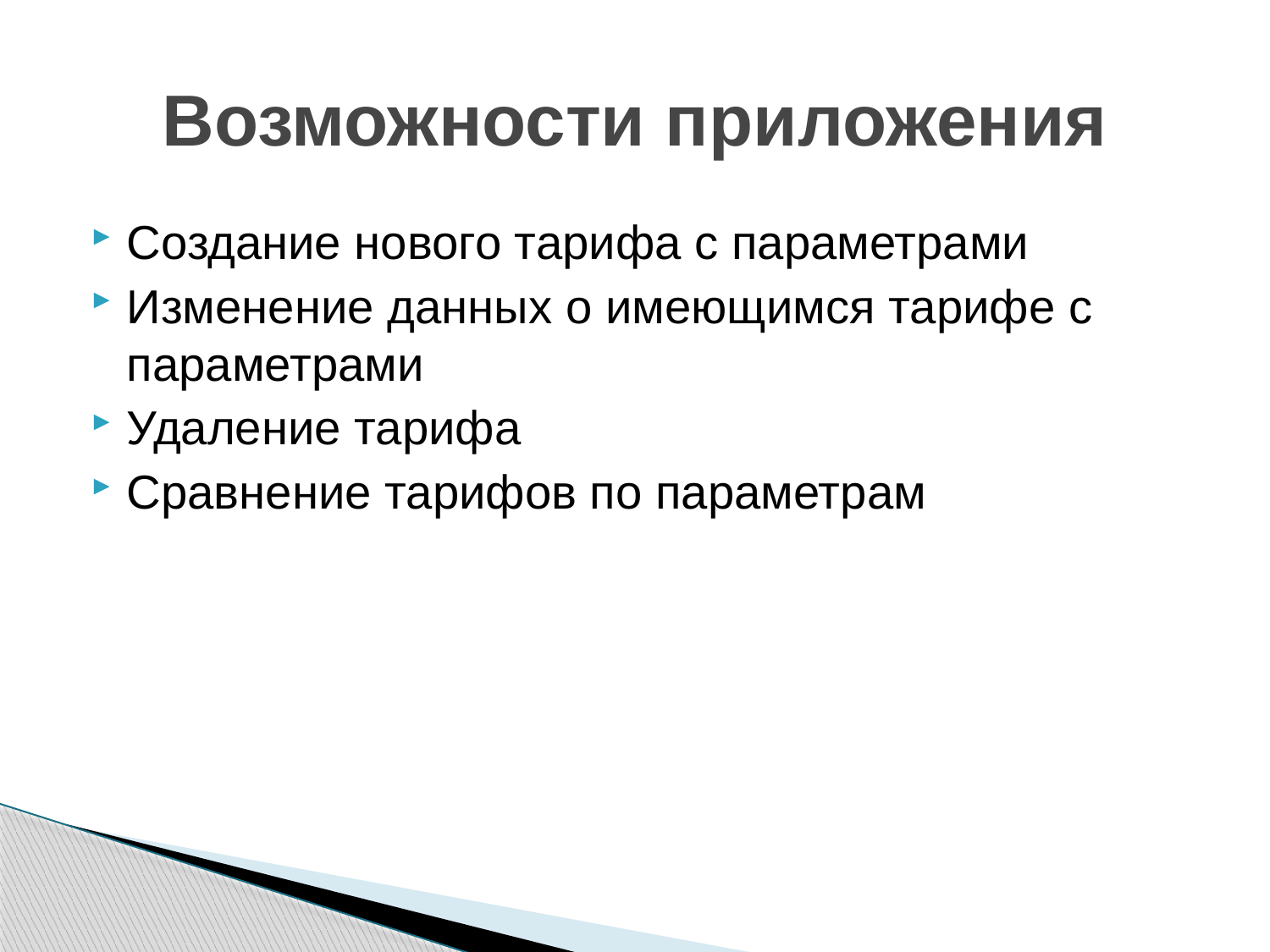

# Возможности приложения
Создание нового тарифа с параметрами
Изменение данных о имеющимся тарифе с параметрами
Удаление тарифа
Сравнение тарифов по параметрам